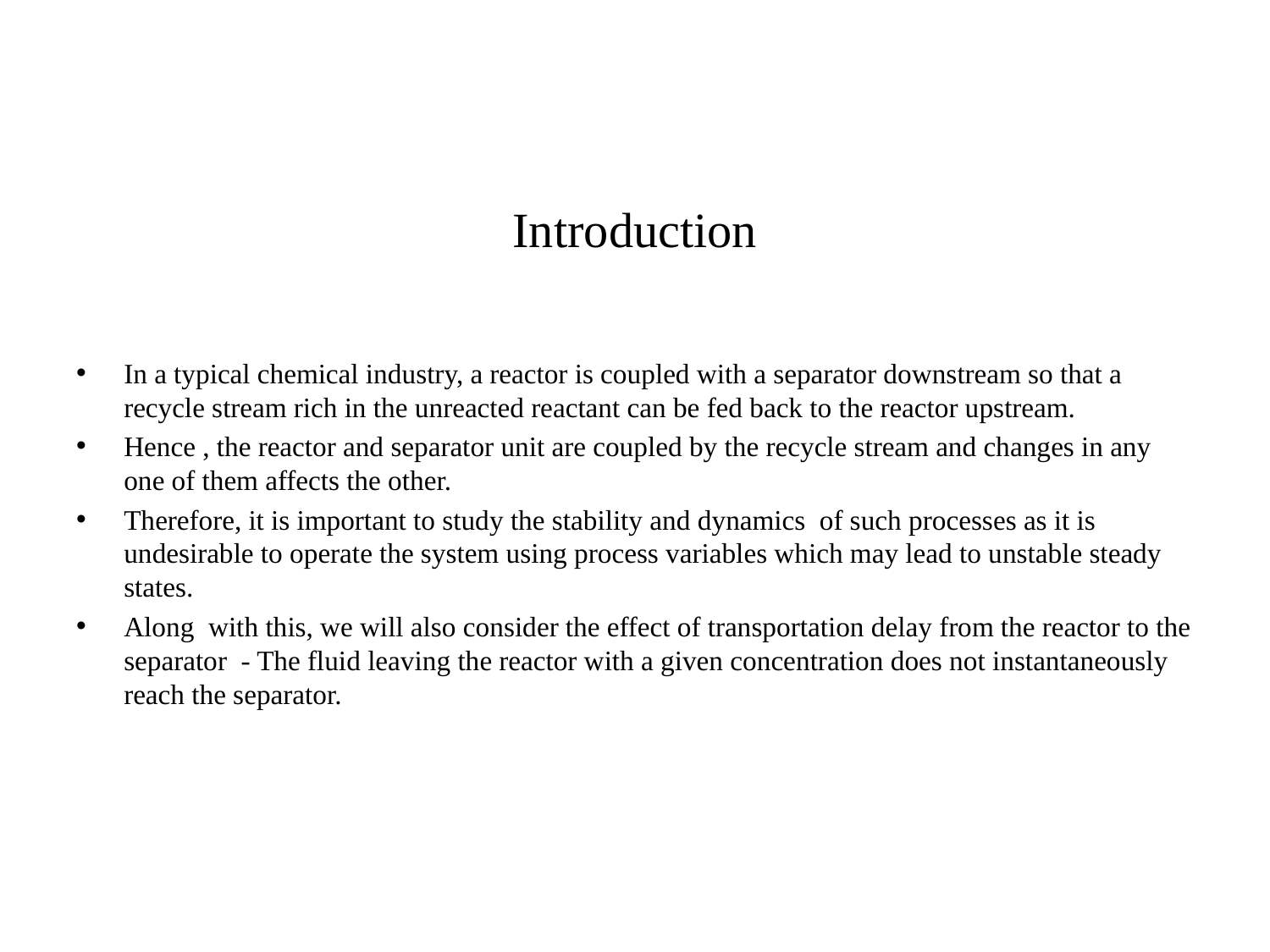

# Introduction
In a typical chemical industry, a reactor is coupled with a separator downstream so that a recycle stream rich in the unreacted reactant can be fed back to the reactor upstream.
Hence , the reactor and separator unit are coupled by the recycle stream and changes in any one of them affects the other.
Therefore, it is important to study the stability and dynamics  of such processes as it is undesirable to operate the system using process variables which may lead to unstable steady states.
Along  with this, we will also consider the effect of transportation delay from the reactor to the separator  - The fluid leaving the reactor with a given concentration does not instantaneously reach the separator.